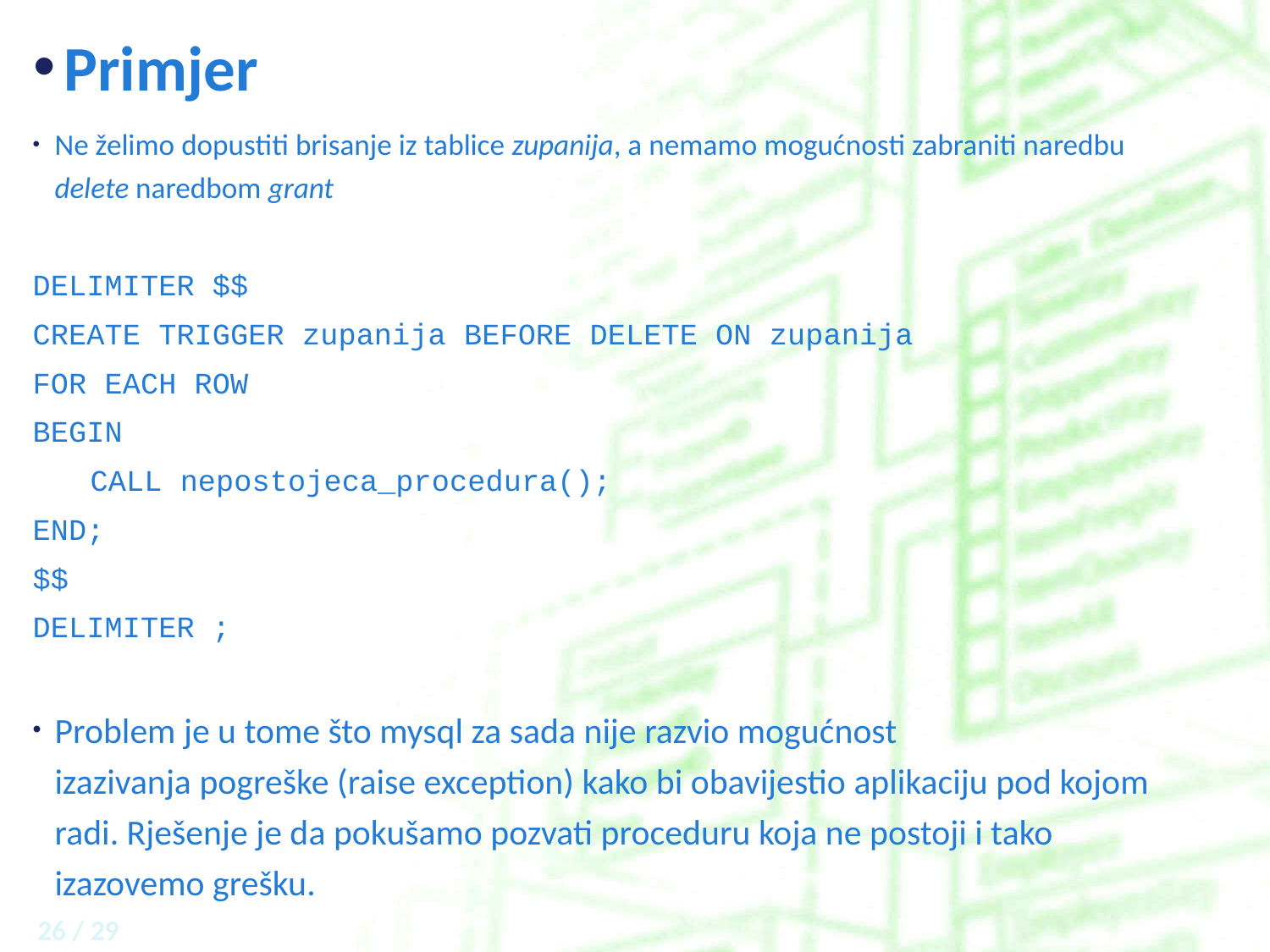

# Primjer
Ne želimo dopustiti brisanje iz tablice zupanija, a nemamo mogućnosti zabraniti naredbu delete naredbom grant

DELIMITER $$
CREATE TRIGGER zupanija BEFORE DELETE ON zupanija
FOR EACH ROW
BEGIN
CALL nepostojeca_procedura();
END;
$$
DELIMITER ;

Problem je u tome što mysql za sada nije razvio mogućnost
izazivanja pogreške (raise exception) kako bi obavijestio aplikaciju pod kojom radi. Rješenje je da pokušamo pozvati proceduru koja ne postoji i tako izazovemo grešku.